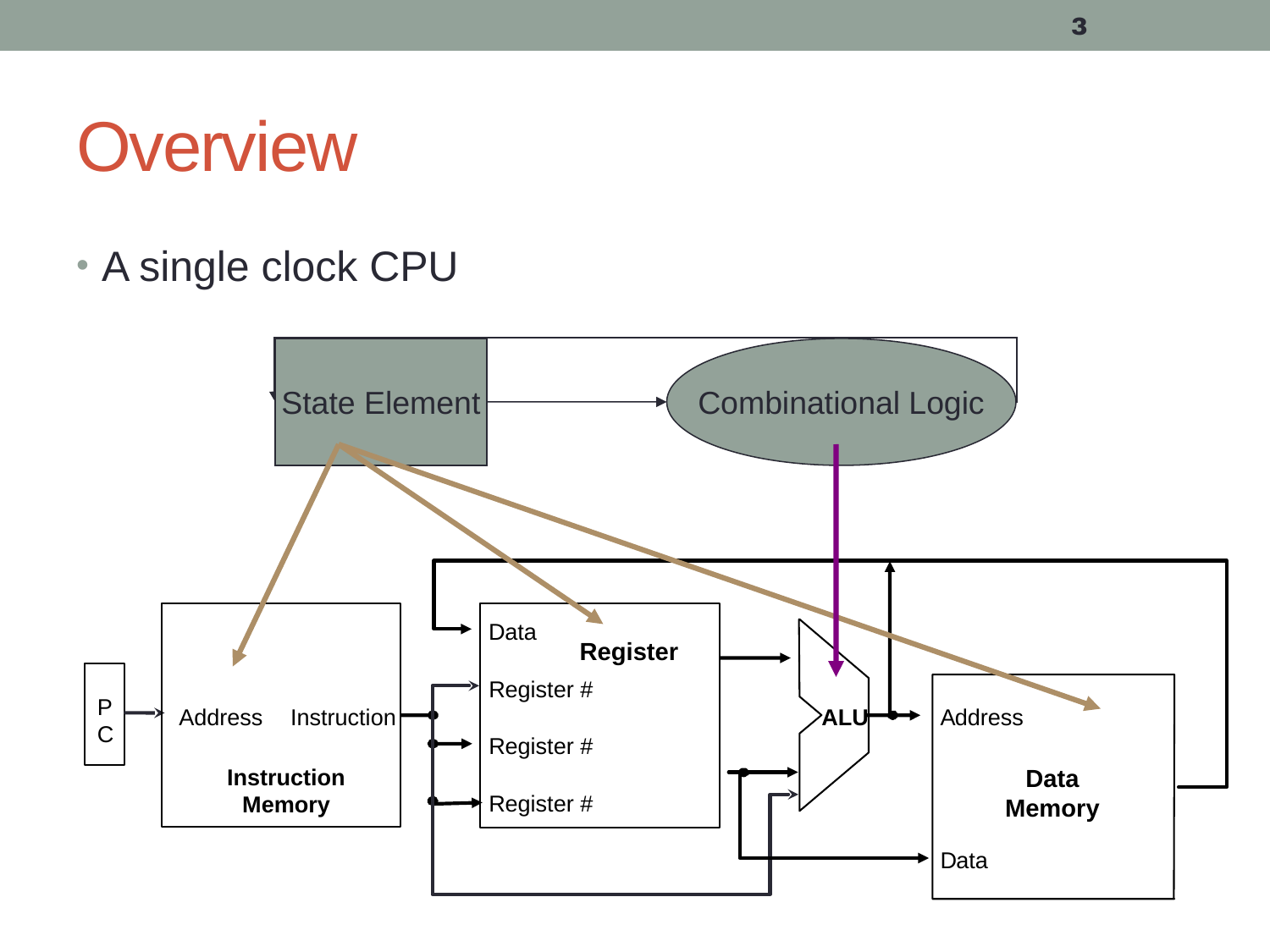

3
# Overview
A single clock CPU
State Element
Combinational Logic

Data
Register
Register #
Register #
Register #

ALU

PC

A
ddress
Data
Memory
D
ata

Address
Instruction

Instruction
Memory